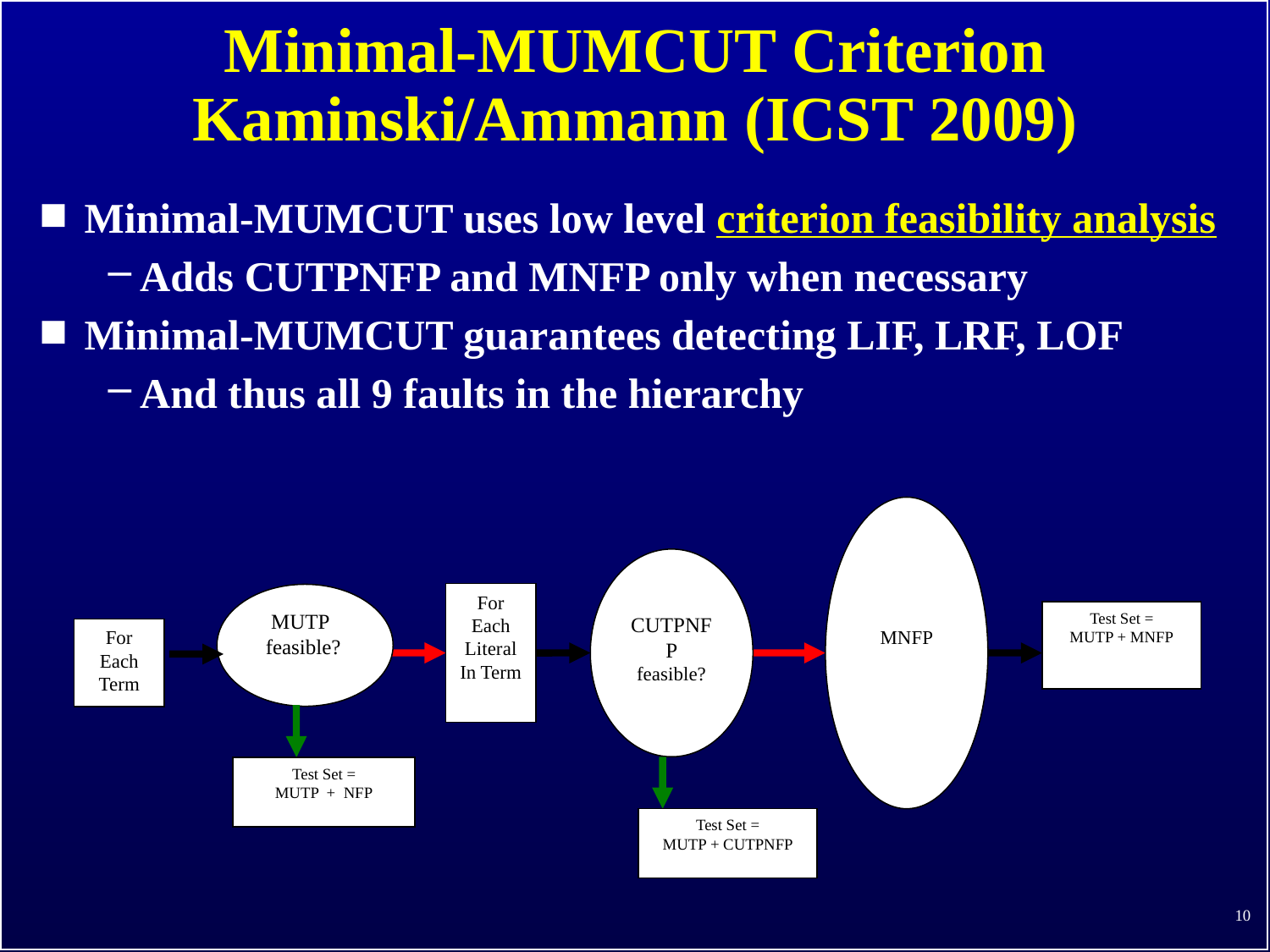

# Minimal-MUMCUT Criterion Kaminski/Ammann (ICST 2009)
Minimal-MUMCUT uses low level criterion feasibility analysis
Adds CUTPNFP and MNFP only when necessary
Minimal-MUMCUT guarantees detecting LIF, LRF, LOF
And thus all 9 faults in the hierarchy

MNFP

CUTPNFP
feasible?
For Each Literal In Term
   MUTP
  feasible?
Test Set =
MUTP + MNFP
For Each Term

Test Set =
MUTP  +  NFP
Test Set =
MUTP + CUTPNFP
10